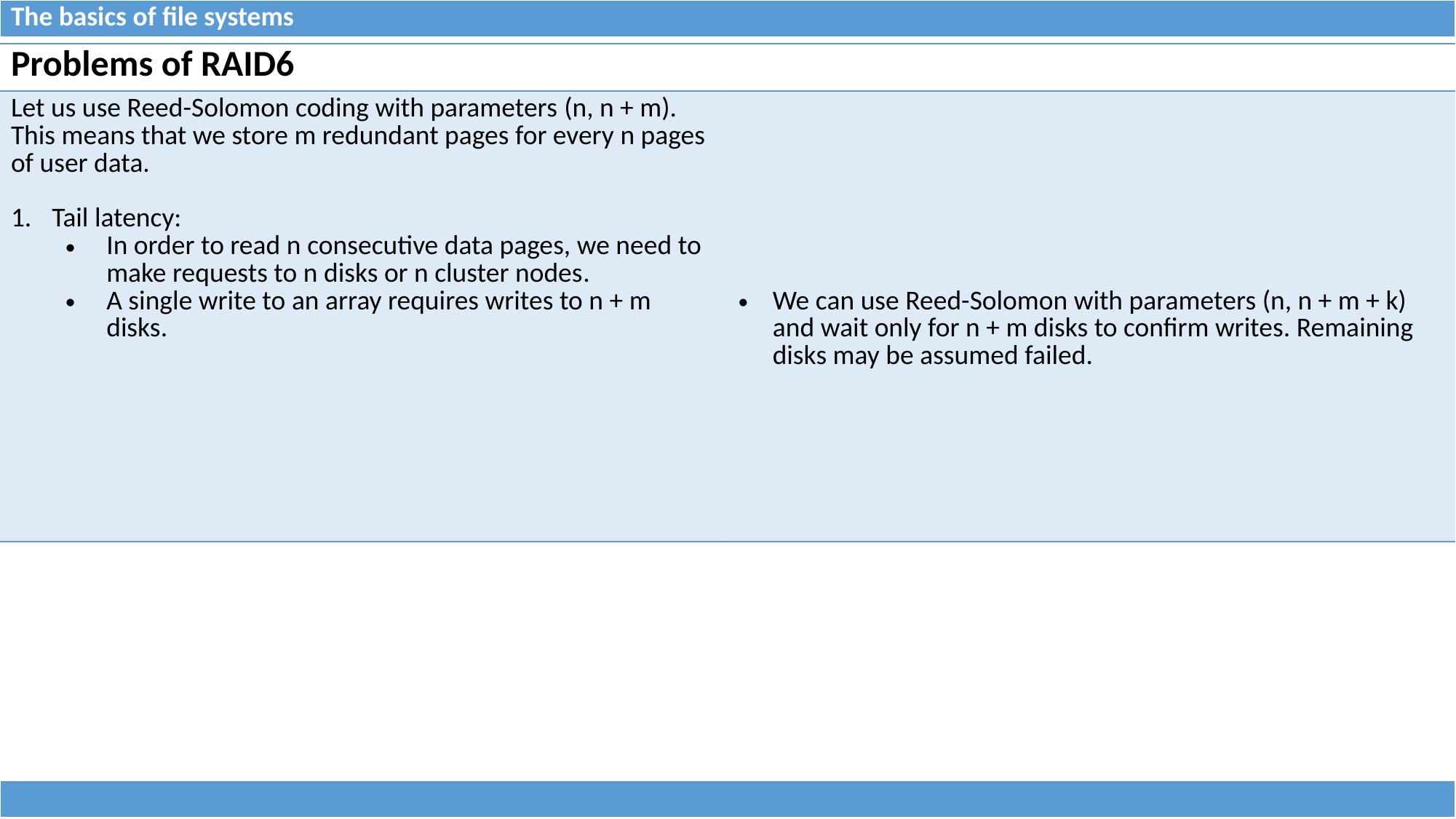

| The basics of file systems |
| --- |
| Problems of RAID6 |  |
| --- | --- |
| Let us use Reed-Solomon coding with parameters (n, n + m). This means that we store m redundant pages for every n pages of user data. Tail latency: In order to read n consecutive data pages, we need to make requests to n disks or n cluster nodes. A single write to an array requires writes to n + m disks. | We can use Reed-Solomon with parameters (n, n + m + k) and wait only for n + m disks to confirm writes. Remaining disks may be assumed failed. |
|  |
| --- |